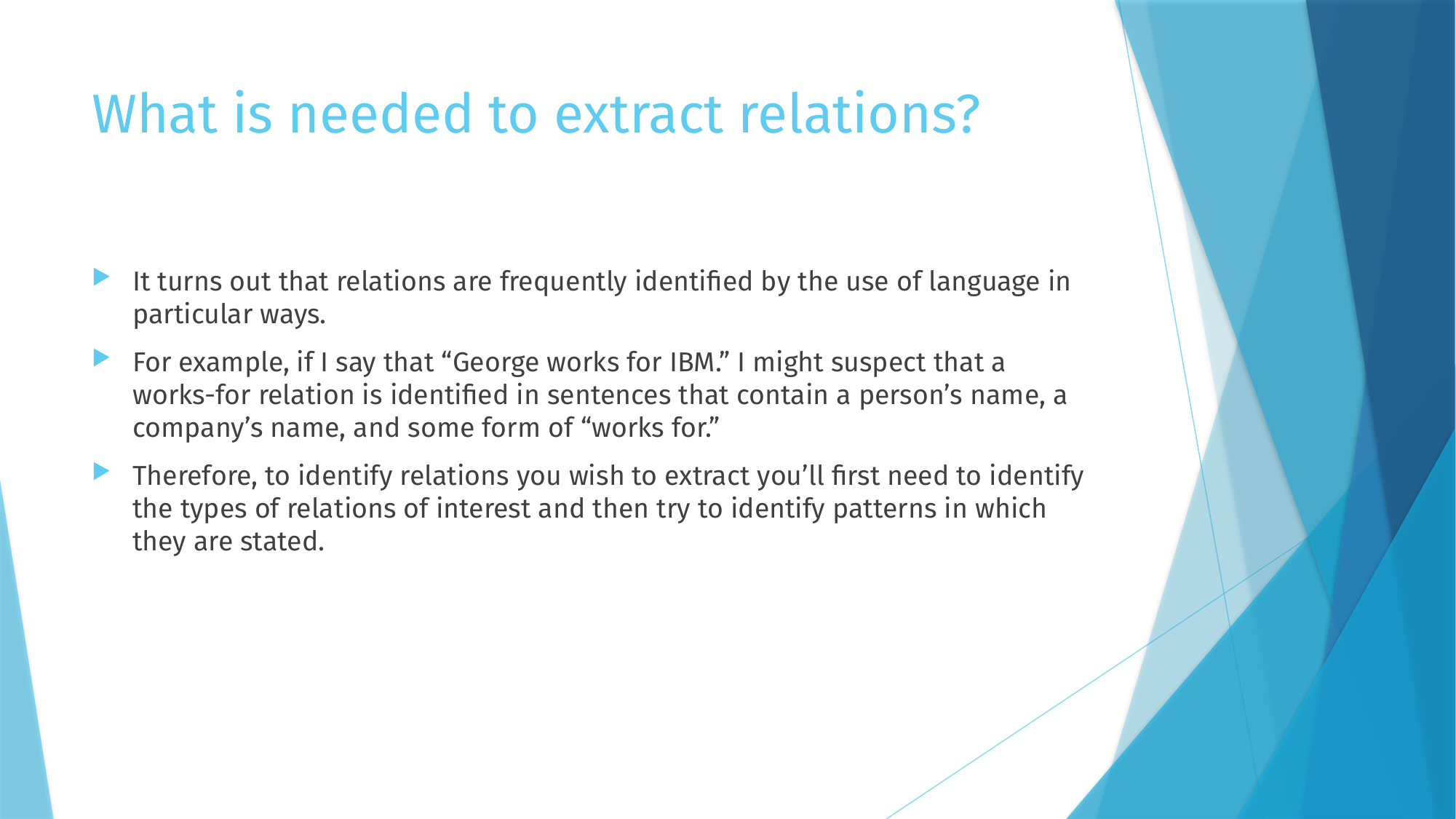

# What is needed to extract relations?
It turns out that relations are frequently identified by the use of language in particular ways.
For example, if I say that “George works for IBM.” I might suspect that a works-for relation is identified in sentences that contain a person’s name, a company’s name, and some form of “works for.”
Therefore, to identify relations you wish to extract you’ll first need to identify the types of relations of interest and then try to identify patterns in which they are stated.